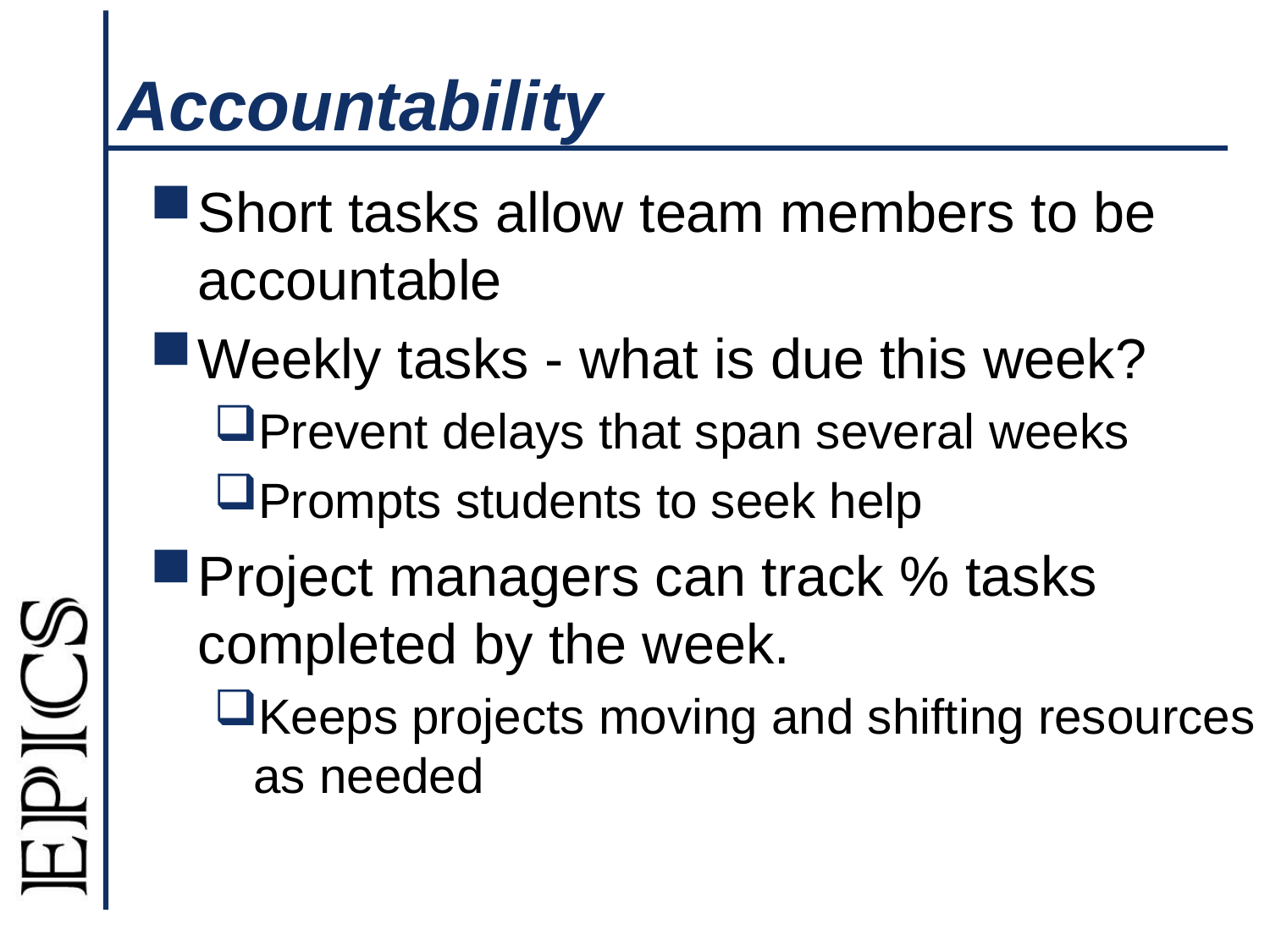

# Accountability
Short tasks allow team members to be accountable
Weekly tasks - what is due this week?
Prevent delays that span several weeks
Prompts students to seek help
Project managers can track % tasks completed by the week.
Keeps projects moving and shifting resources as needed